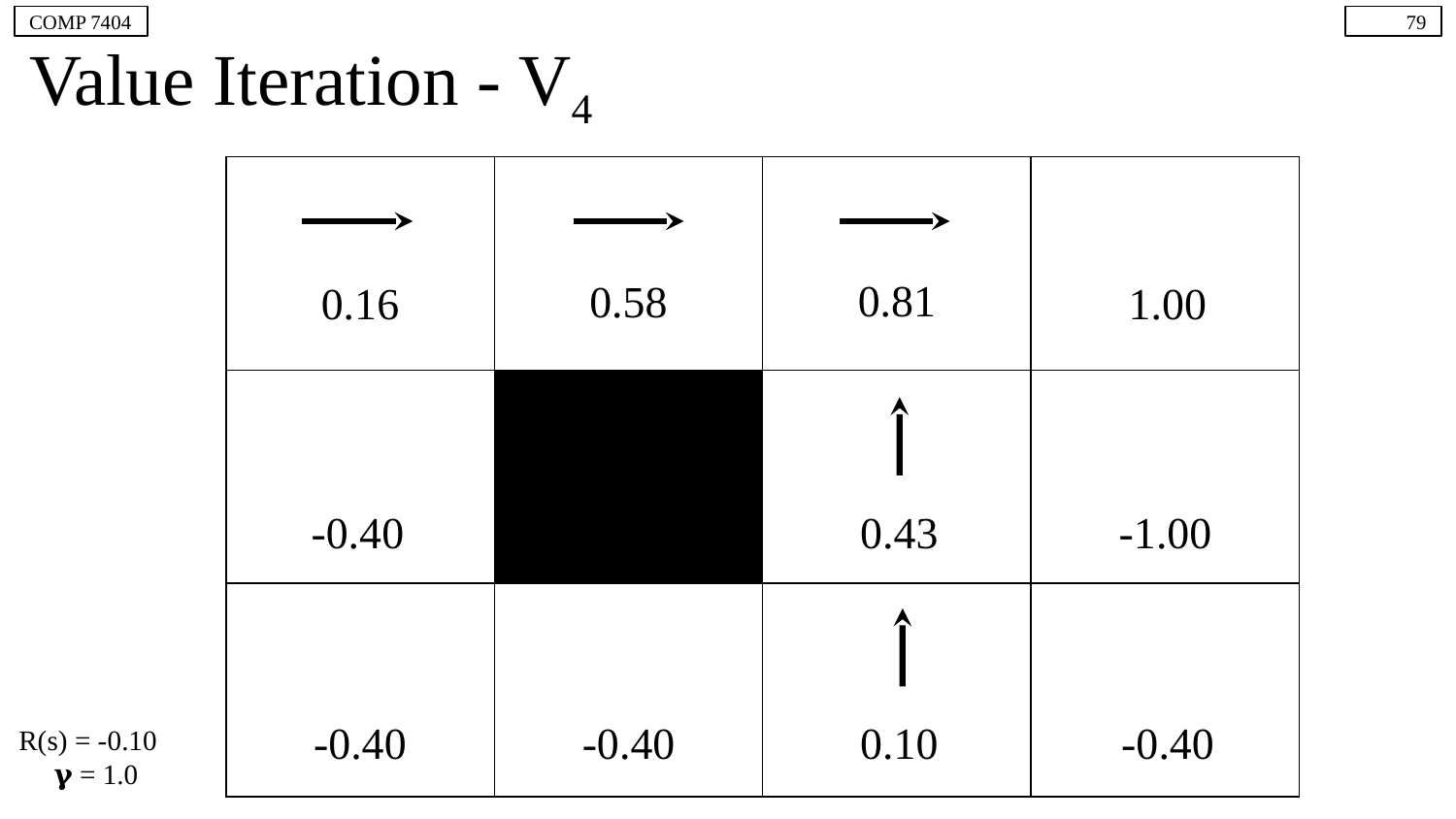

COMP 7404
79
# Value Iteration - V4
|  |  |  |  |
| --- | --- | --- | --- |
|  |  |  |  |
|  |  |  |  |
0.81
0.58
0.16
1.00

-0.40
0.43
-1.00
R(s) = -0.10
     𝛄 = 1.0
-0.40
-0.40
0.10
-0.40